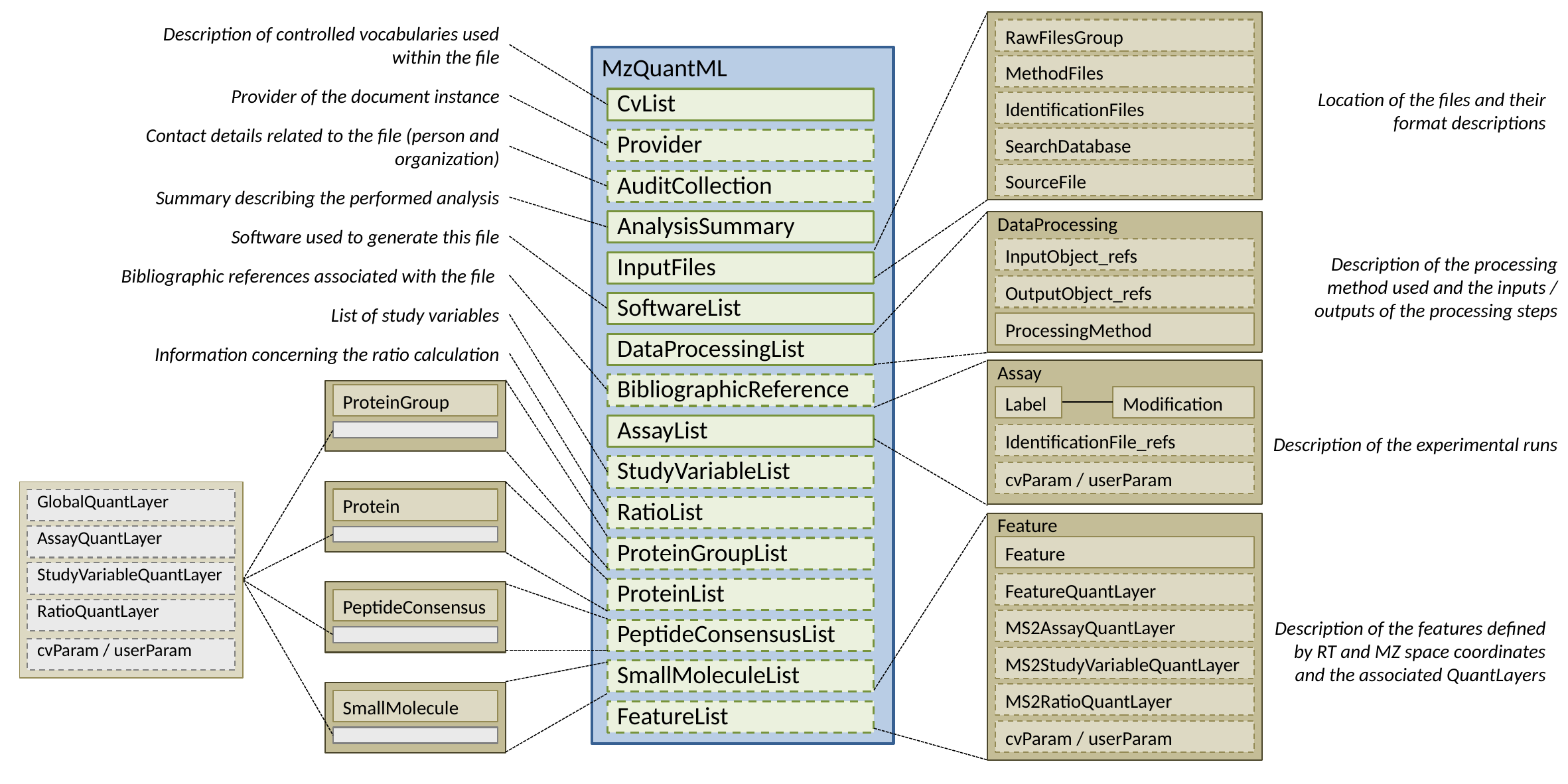

RawFilesGroup
MethodFiles
IdentificationFiles
SearchDatabase
SourceFile
Description of controlled vocabularies used within the file
MzQuantML
Provider of the document instance
Location of the files and their format descriptions
CvList
Contact details related to the file (person and organization)
Provider
AuditCollection
Summary describing the performed analysis
AnalysisSummary
DataProcessing
InputObject_refs
OutputObject_refs
ProcessingMethod
Software used to generate this file
Description of the processing method used and the inputs / outputs of the processing steps
InputFiles
Bibliographic references associated with the file
SoftwareList
List of study variables
DataProcessingList
Information concerning the ratio calculation
Assay
Label
Modification
IdentificationFile_refs
cvParam / userParam
BibliographicReference

ProteinGroup

AssayList
Description of the experimental runs
StudyVariableList

Protein

GlobalQuantLayer
AssayQuantLayer
StudyVariableQuantLayer
RatioQuantLayer
cvParam / userParam
RatioList
Feature
Feature
FeatureQuantLayer
MS2AssayQuantLayer
MS2StudyVariableQuantLayer
MS2RatioQuantLayer
cvParam / userParam
ProteinGroupList
ProteinList

PeptideConsensus

Description of the features defined by RT and MZ space coordinates and the associated QuantLayers
PeptideConsensusList
SmallMoleculeList

SmallMolecule

FeatureList